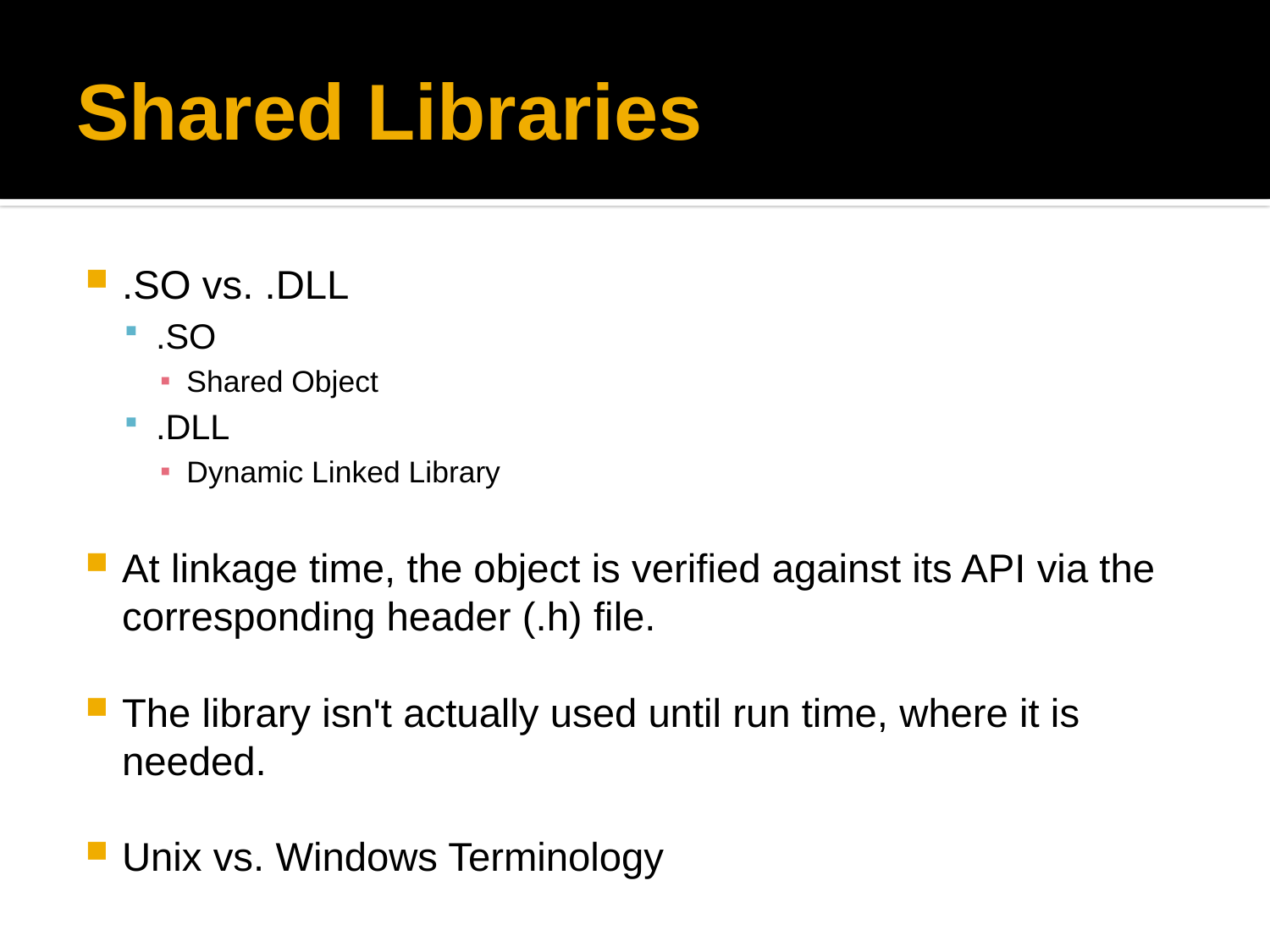

# Shared Libraries
.SO vs. .DLL
.SO
Shared Object
.DLL
Dynamic Linked Library

At linkage time, the object is verified against its API via the corresponding header (.h) file.

The library isn't actually used until run time, where it is needed.

Unix vs. Windows Terminology